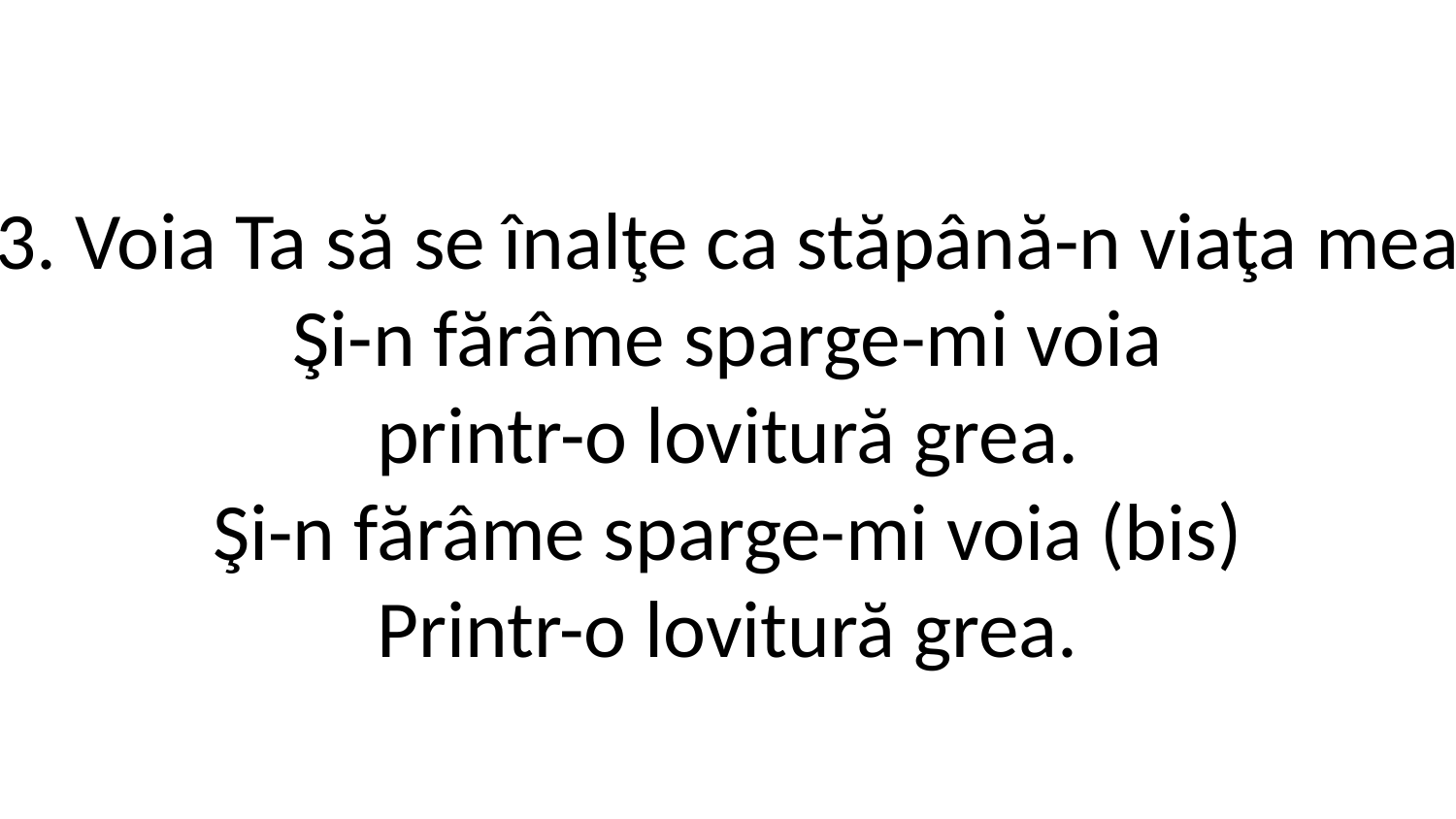

3. Voia Ta să se înalţe ca stăpână-n viaţa mea
Şi-n fărâme sparge-mi voia
printr-o lovitură grea.
Şi-n fărâme sparge-mi voia (bis)
Printr-o lovitură grea.